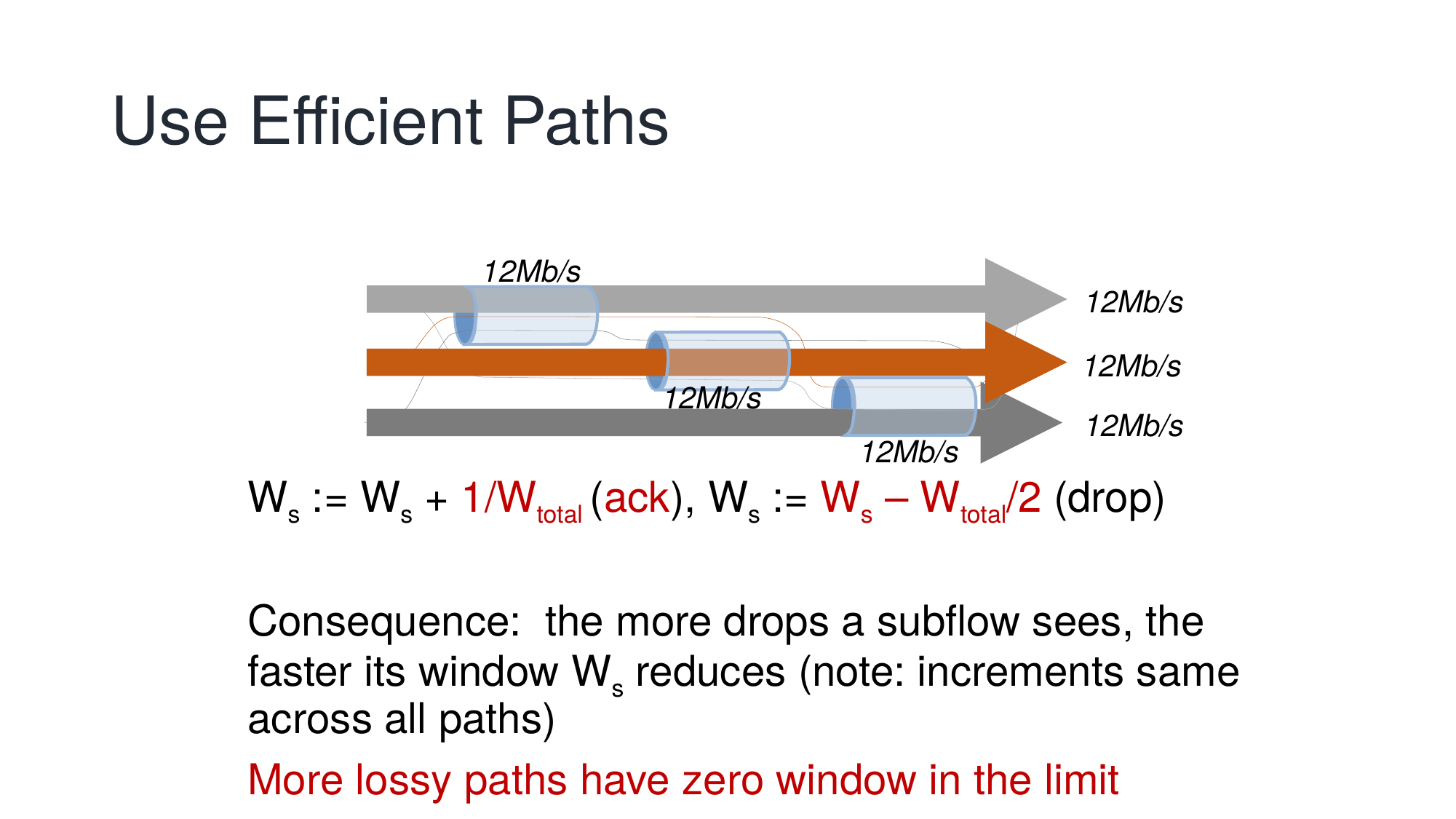

# Use Efficient Paths
12Mb/s
12Mb/s

12Mb/s
Ws := Ws + 1/Wtotal (ack), Ws := Ws – Wtotal/2 (drop)

Consequence:  the more drops a subflow sees, the faster its window Ws reduces (note: increments same across all paths)
More lossy paths have zero window in the limit

12Mb/s

12Mb/s
12Mb/s